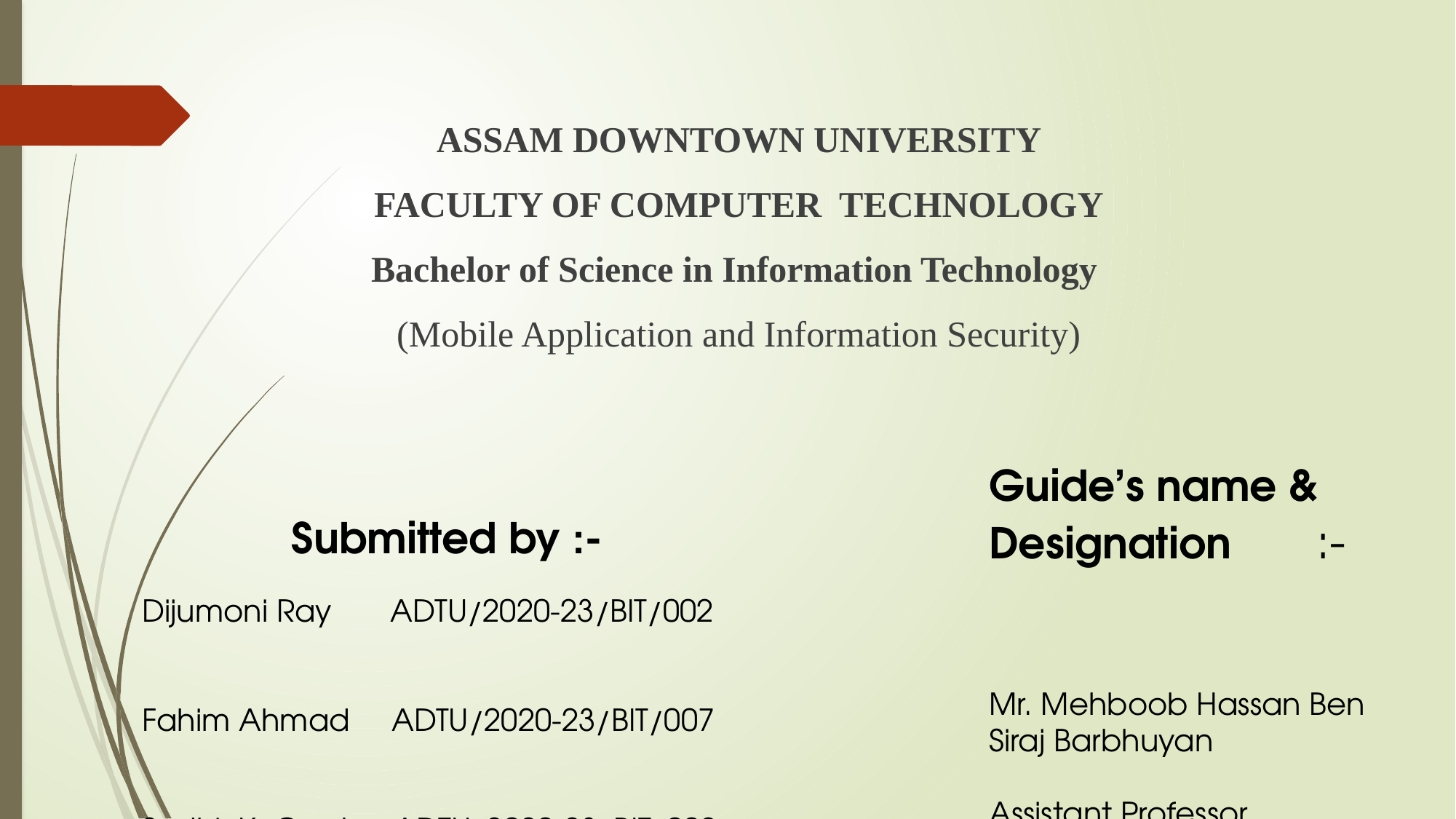

ASSAM DOWNTOWN UNIVERSITY
FACULTY OF COMPUTER  TECHNOLOGY
Bachelor of Science in Information Technology
(Mobile Application and Information Security)

Guide’s name & Designation	:-

Mr. Mehboob Hassan Ben Siraj Barbhuyan
Assistant Professor

Submitted by :-

Dijumoni Ray       ADTU/2020-23/BIT/002

Fahim Ahmad     ADTU/2020-23/BIT/007

Sudhir Kr Gupta   ADTU/2020-23/BIT/009